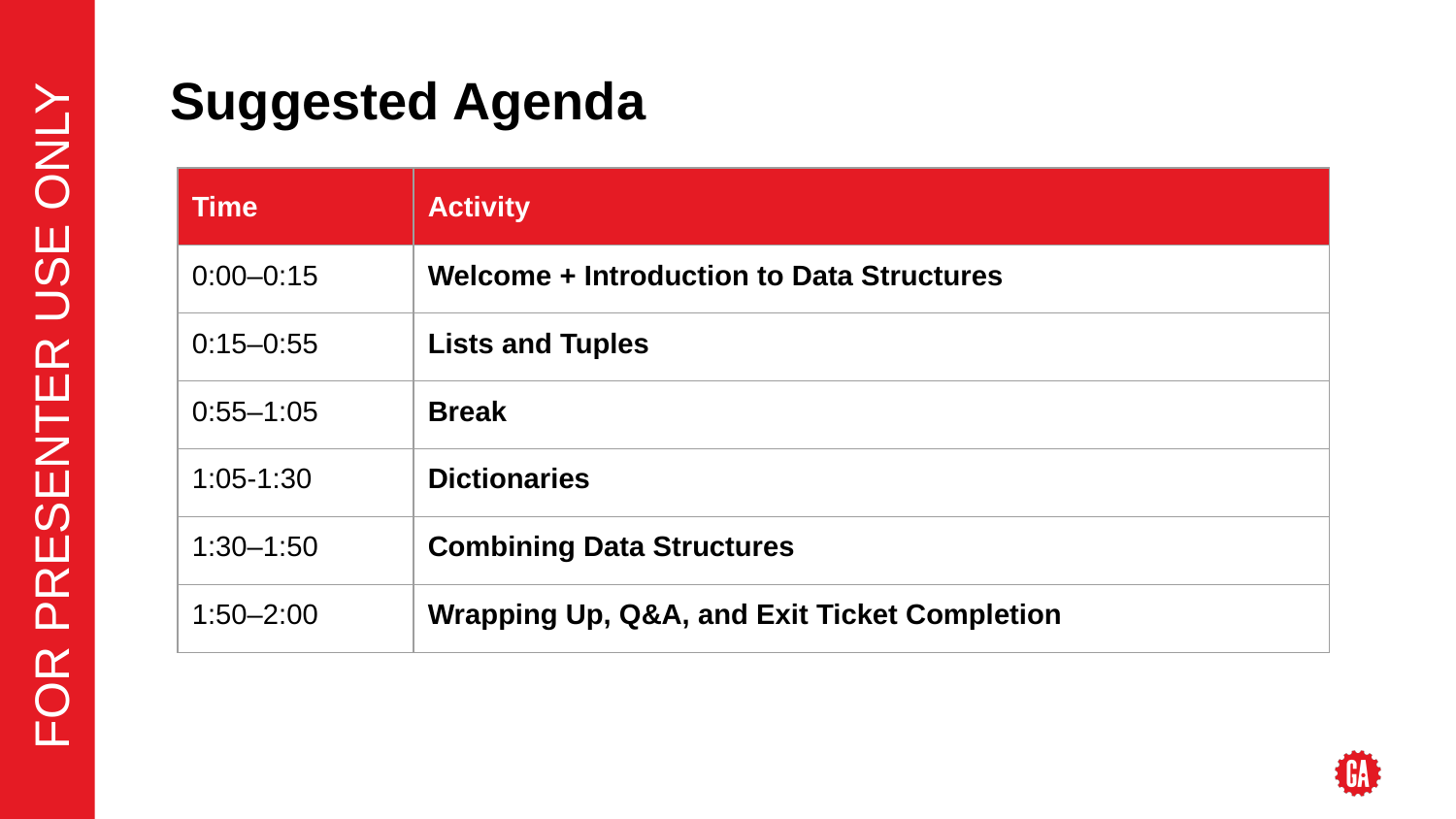

# Suggested Agenda

| Time | Activity |
| --- | --- |
| 0:00–0:15 | Welcome + Introduction to Data Structures |
| 0:15–0:55 | Lists and Tuples |
| 0:55–1:05 | Break |
| 1:05-1:30 | Dictionaries |
| 1:30–1:50 | Combining Data Structures |
| 1:50–2:00 | Wrapping Up, Q&A, and Exit Ticket Completion |